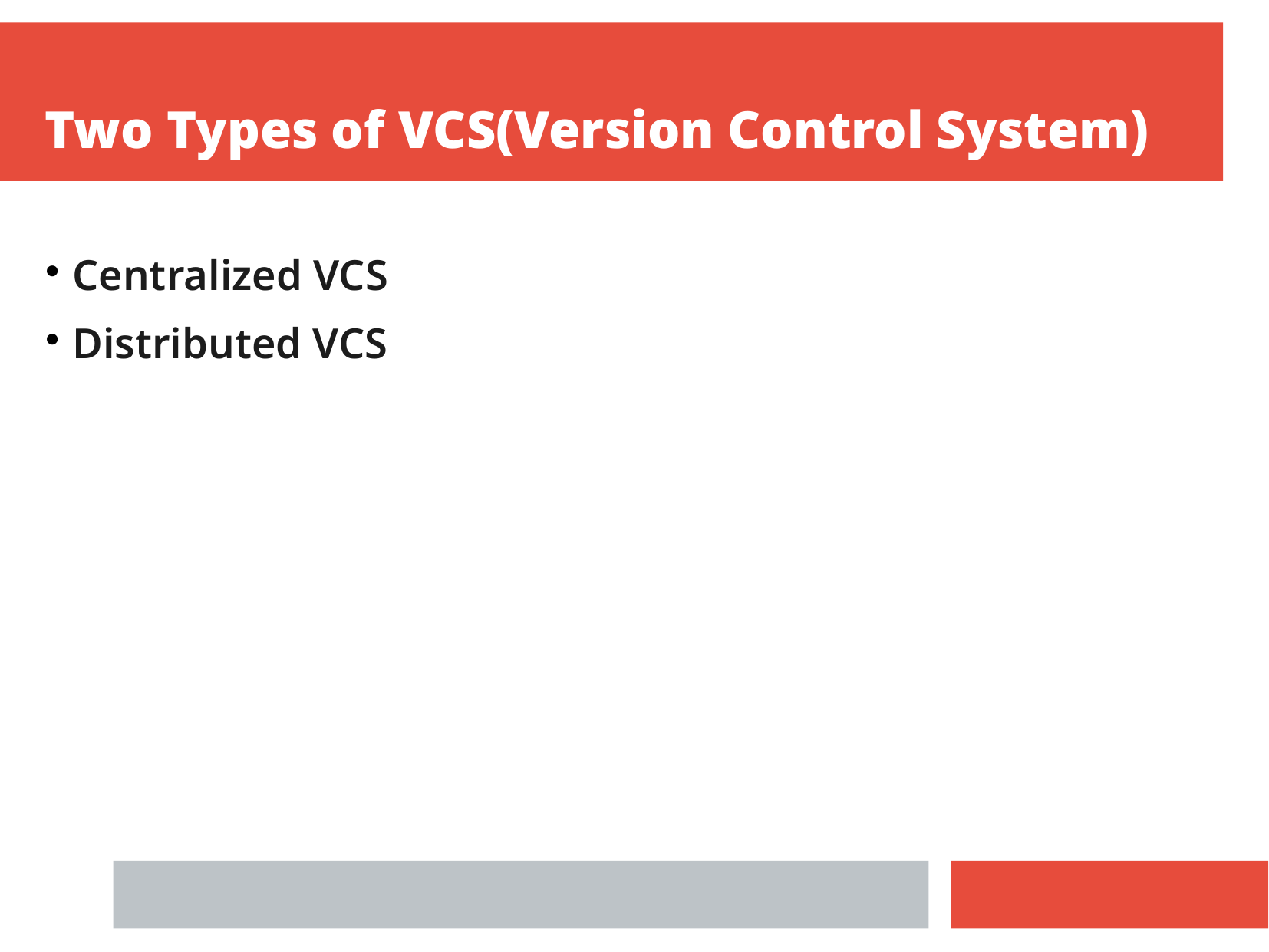

Two Types of VCS(Version Control System)
Centralized VCS
Distributed VCS